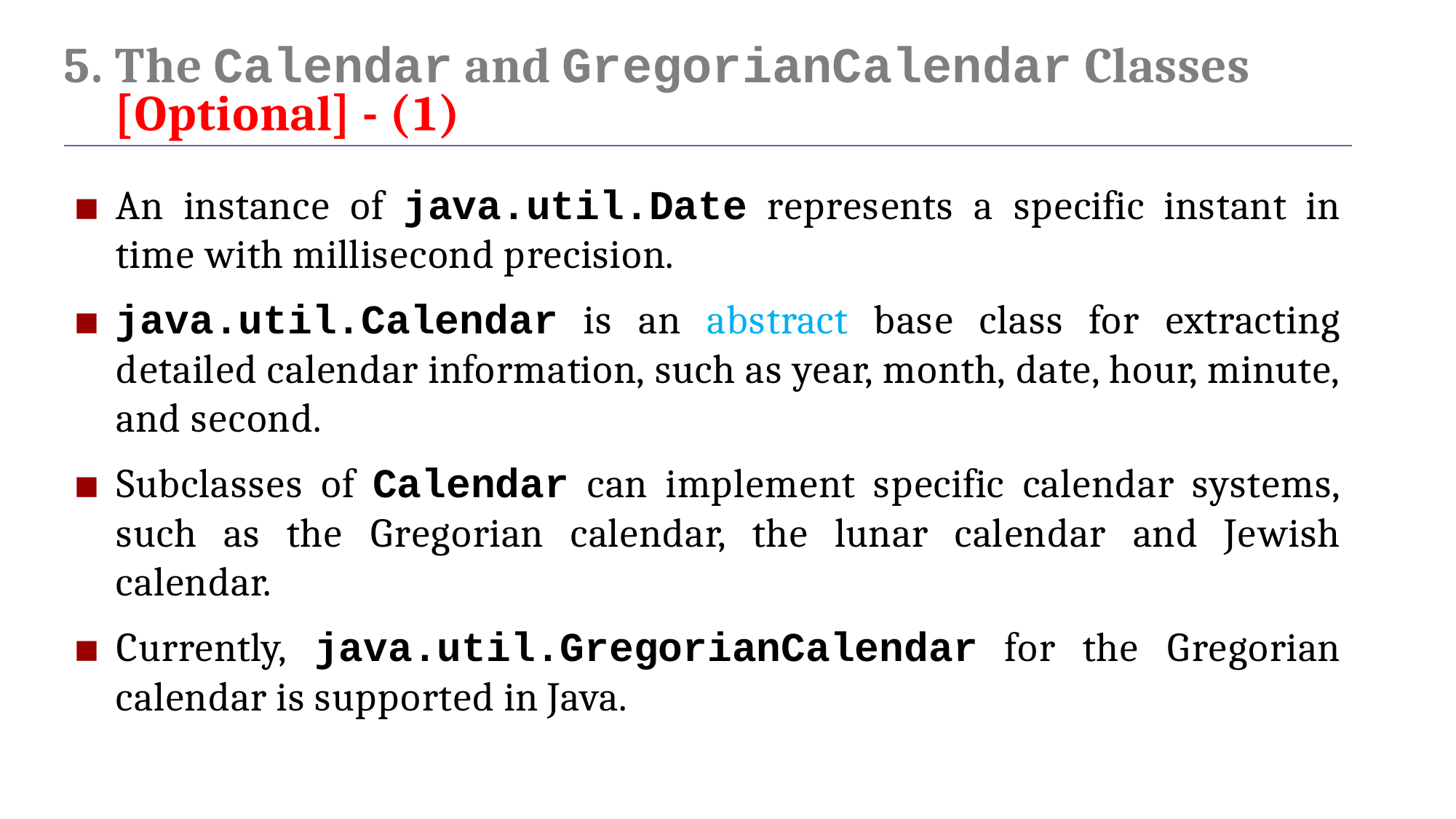

# 5. The Calendar and GregorianCalendar Classes [Optional] - (1)
An instance of java.util.Date represents a specific instant in time with millisecond precision.
java.util.Calendar is an abstract base class for extracting detailed calendar information, such as year, month, date, hour, minute, and second.
Subclasses of Calendar can implement specific calendar systems, such as the Gregorian calendar, the lunar calendar and Jewish calendar.
Currently, java.util.GregorianCalendar for the Gregorian calendar is supported in Java.